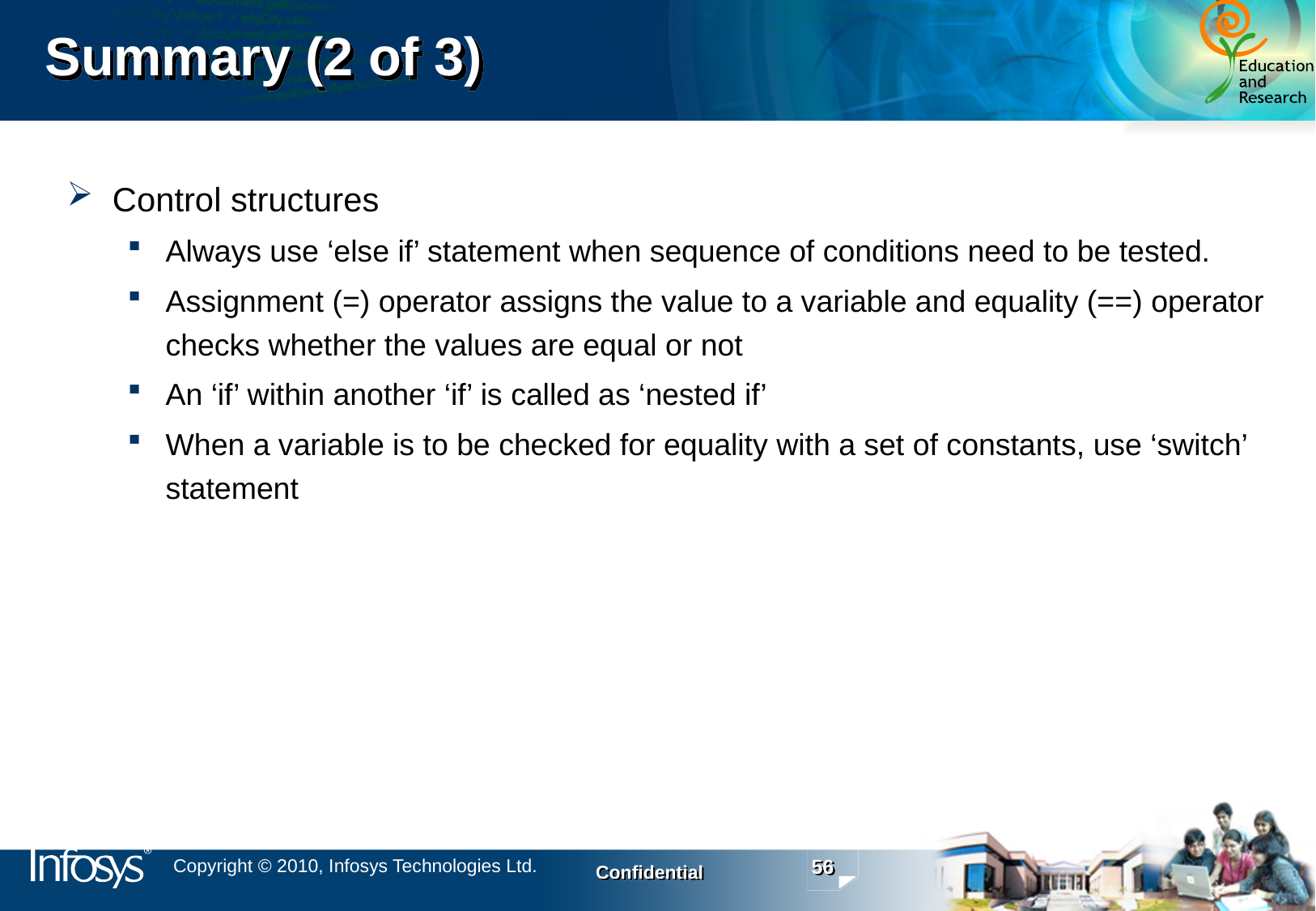

# Summary (2 of 3)
Control structures
Always use ‘else if’ statement when sequence of conditions need to be tested.
Assignment (=) operator assigns the value to a variable and equality (==) operator checks whether the values are equal or not
An ‘if’ within another ‘if’ is called as ‘nested if’
When a variable is to be checked for equality with a set of constants, use ‘switch’ statement